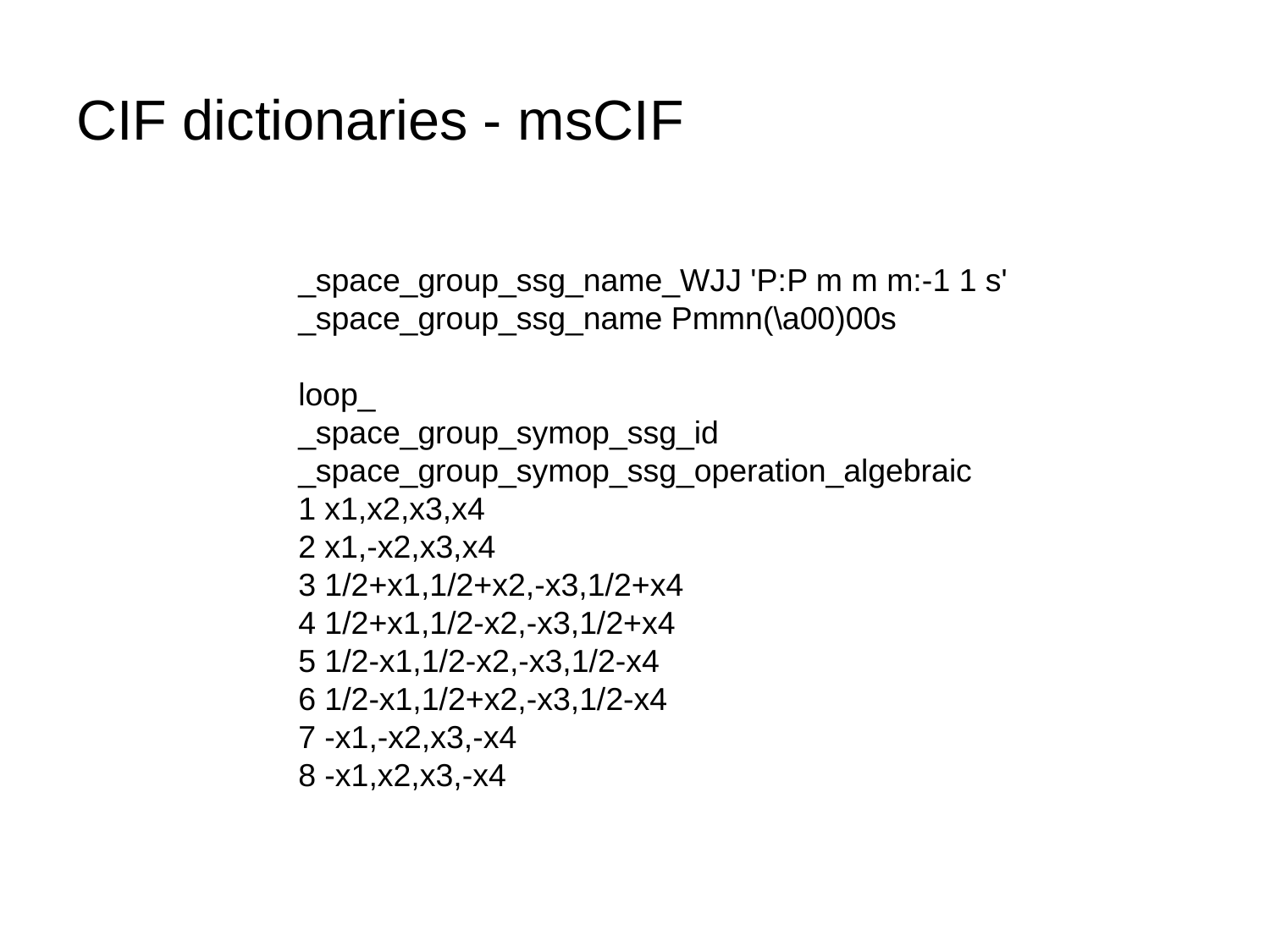

# CIF dictionaries - msCIF
_space_group_ssg_name_WJJ 'P:P m m m:-1 1 s'
_space_group_ssg_name Pmmn(\a00)00s

loop_
_space_group_symop_ssg_id
_space_group_symop_ssg_operation_algebraic
1 x1,x2,x3,x4
2 x1,-x2,x3,x4
3 1/2+x1,1/2+x2,-x3,1/2+x4
4 1/2+x1,1/2-x2,-x3,1/2+x4
5 1/2-x1,1/2-x2,-x3,1/2-x4
6 1/2-x1,1/2+x2,-x3,1/2-x4
7 -x1,-x2,x3,-x4
8 -x1,x2,x3,-x4